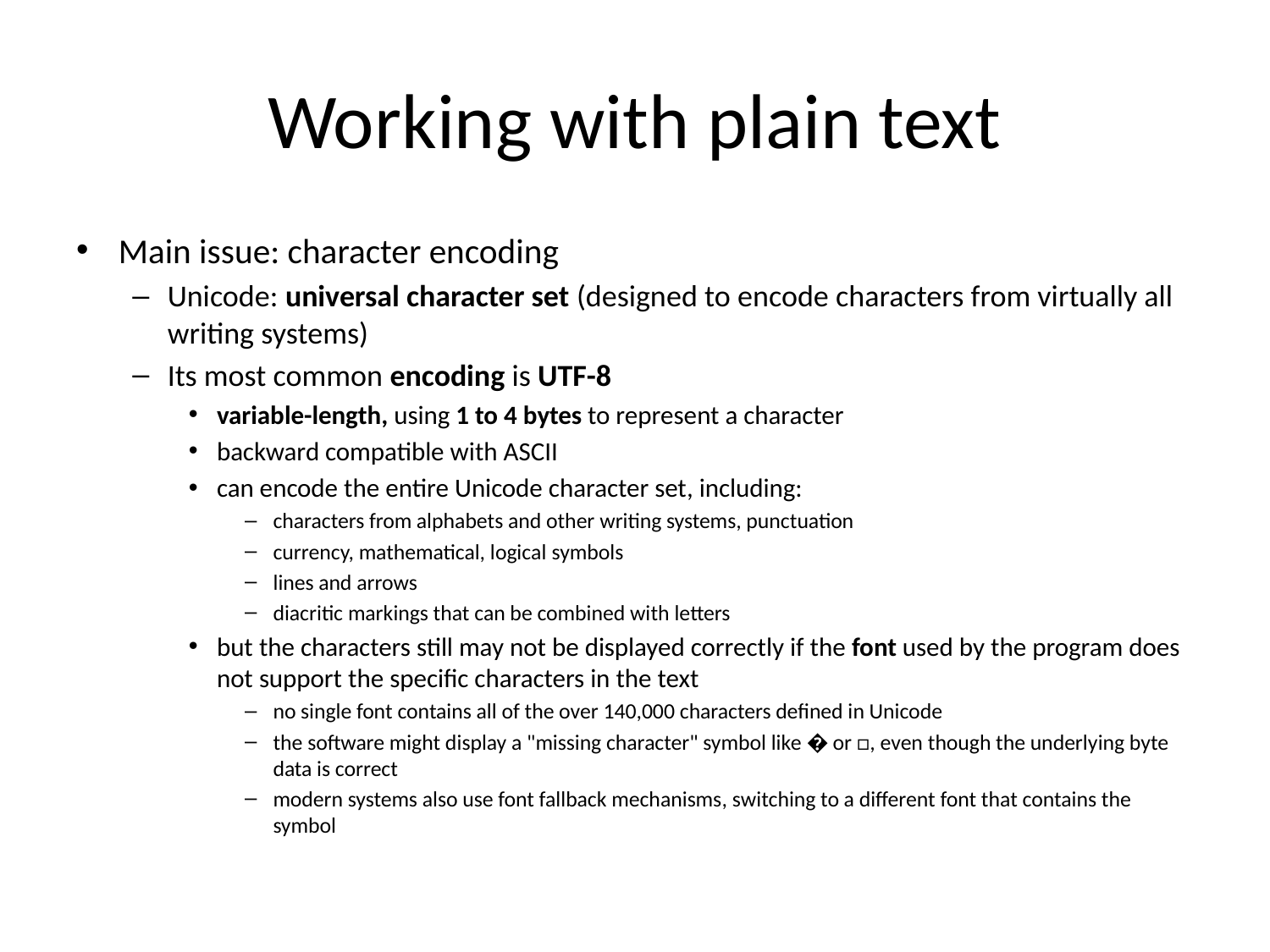

# Working with plain text
Main issue: character encoding
Unicode: universal character set (designed to encode characters from virtually all writing systems)
Its most common encoding is UTF-8
variable-length, using 1 to 4 bytes to represent a character
backward compatible with ASCII
can encode the entire Unicode character set, including:
characters from alphabets and other writing systems, punctuation
currency, mathematical, logical symbols
lines and arrows
diacritic markings that can be combined with letters
but the characters still may not be displayed correctly if the font used by the program does not support the specific characters in the text
no single font contains all of the over 140,000 characters defined in Unicode
the software might display a "missing character" symbol like � or □, even though the underlying byte data is correct
modern systems also use font fallback mechanisms, switching to a different font that contains the symbol